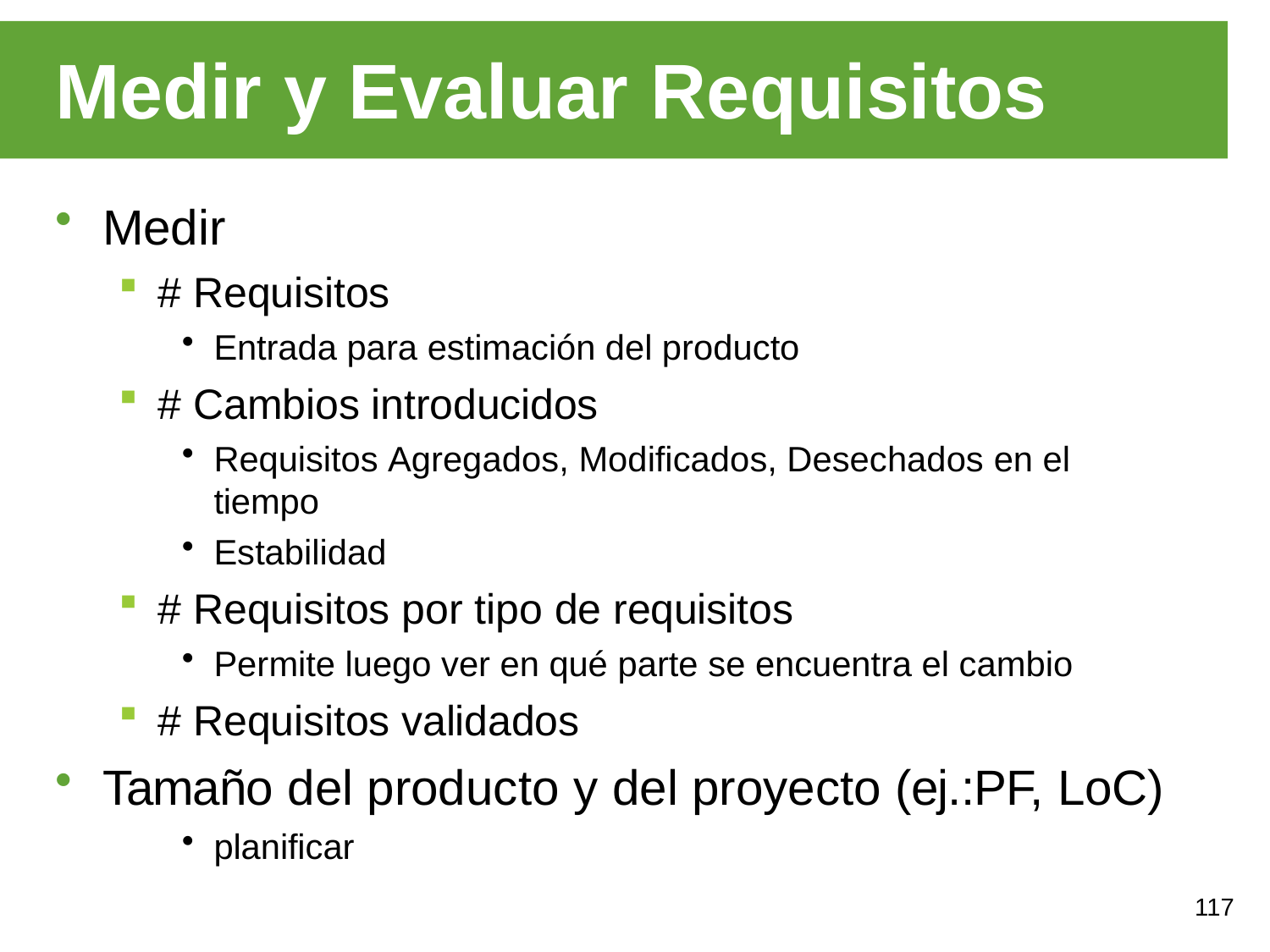

# Medir y Evaluar Requisitos
Medir
# Requisitos
Entrada para estimación del producto
# Cambios introducidos
Requisitos Agregados, Modificados, Desechados en el tiempo
Estabilidad
# Requisitos por tipo de requisitos
Permite luego ver en qué parte se encuentra el cambio
# Requisitos validados
Tamaño del producto y del proyecto (ej.:PF, LoC)
planificar
117